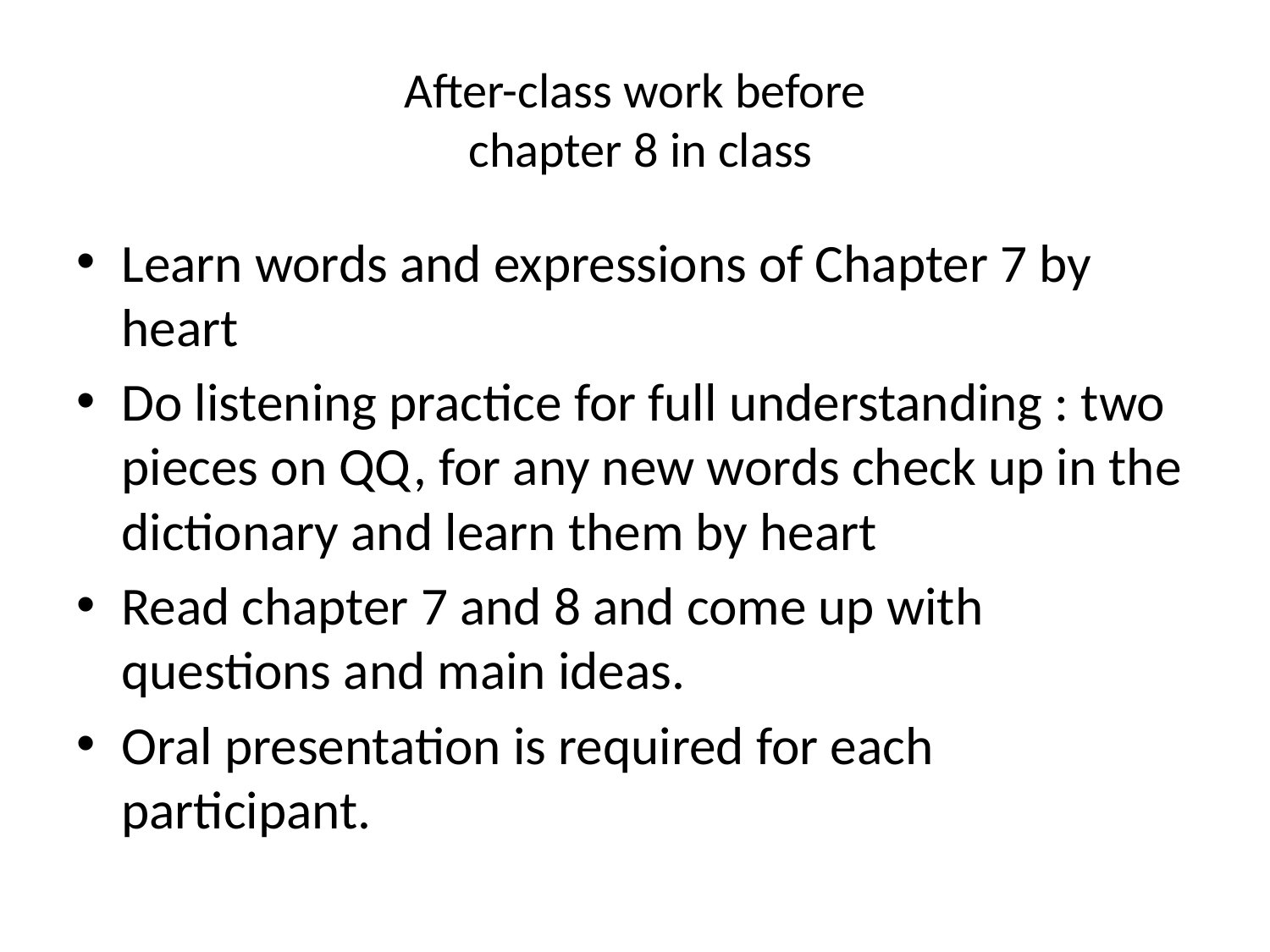

# After-class work before chapter 8 in class
Learn words and expressions of Chapter 7 by heart
Do listening practice for full understanding : two pieces on QQ, for any new words check up in the dictionary and learn them by heart
Read chapter 7 and 8 and come up with questions and main ideas.
Oral presentation is required for each participant.